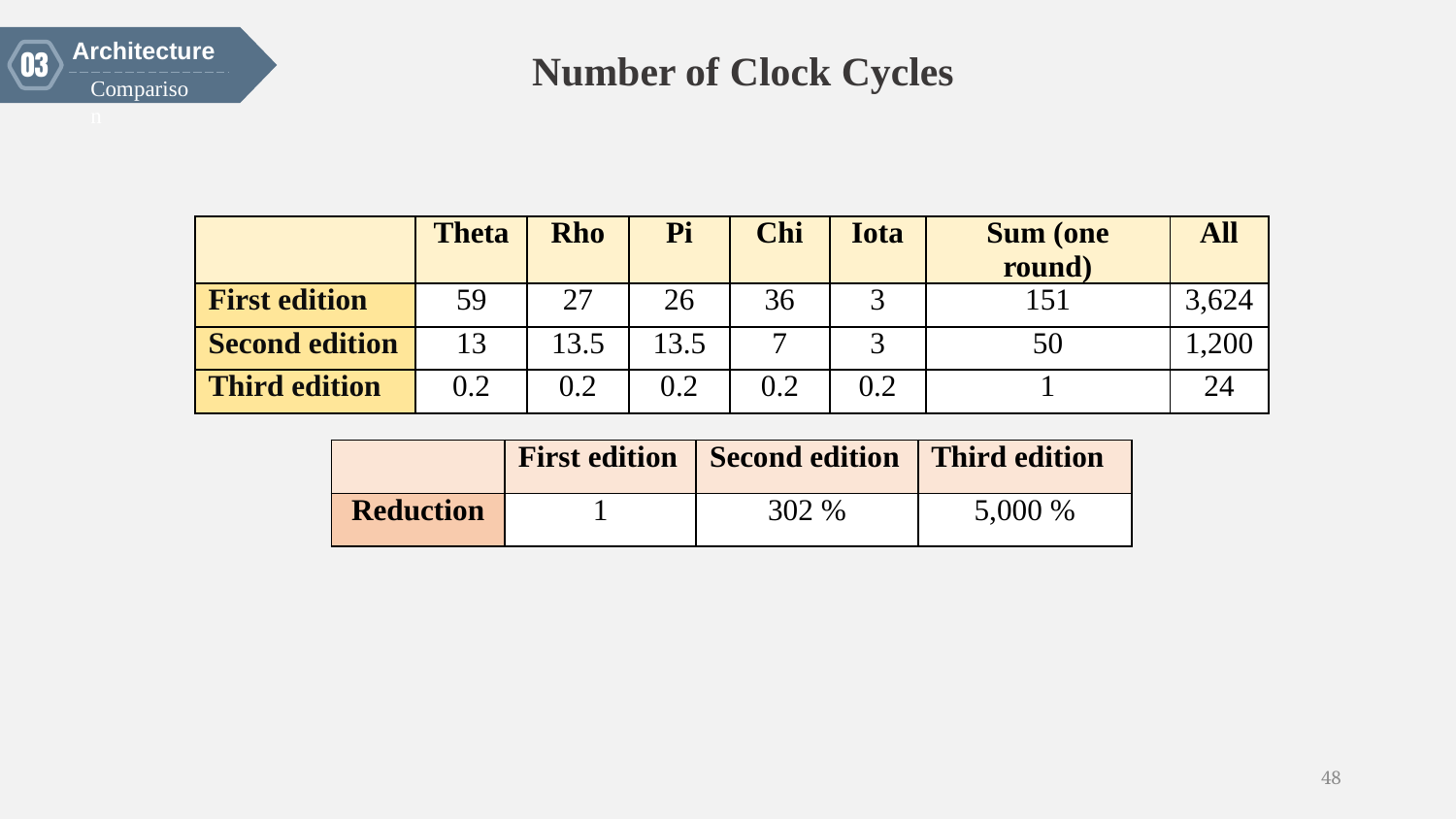

Architecture

03
Comparison
Number of Clock Cycles
|  | Theta | Rho | Pi | Chi | Iota | Sum (one round) | All |
| --- | --- | --- | --- | --- | --- | --- | --- |
| First edition | 59 | 27 | 26 | 36 | 3 | 151 | 3,624 |
| Second edition | 13 | 13.5 | 13.5 | 7 | 3 | 50 | 1,200 |
| Third edition | 0.2 | 0.2 | 0.2 | 0.2 | 0.2 | 1 | 24 |
|  | First edition | Second edition | Third edition |
| --- | --- | --- | --- |
| Reduction | 1 | 302 % | 5,000 % |
48